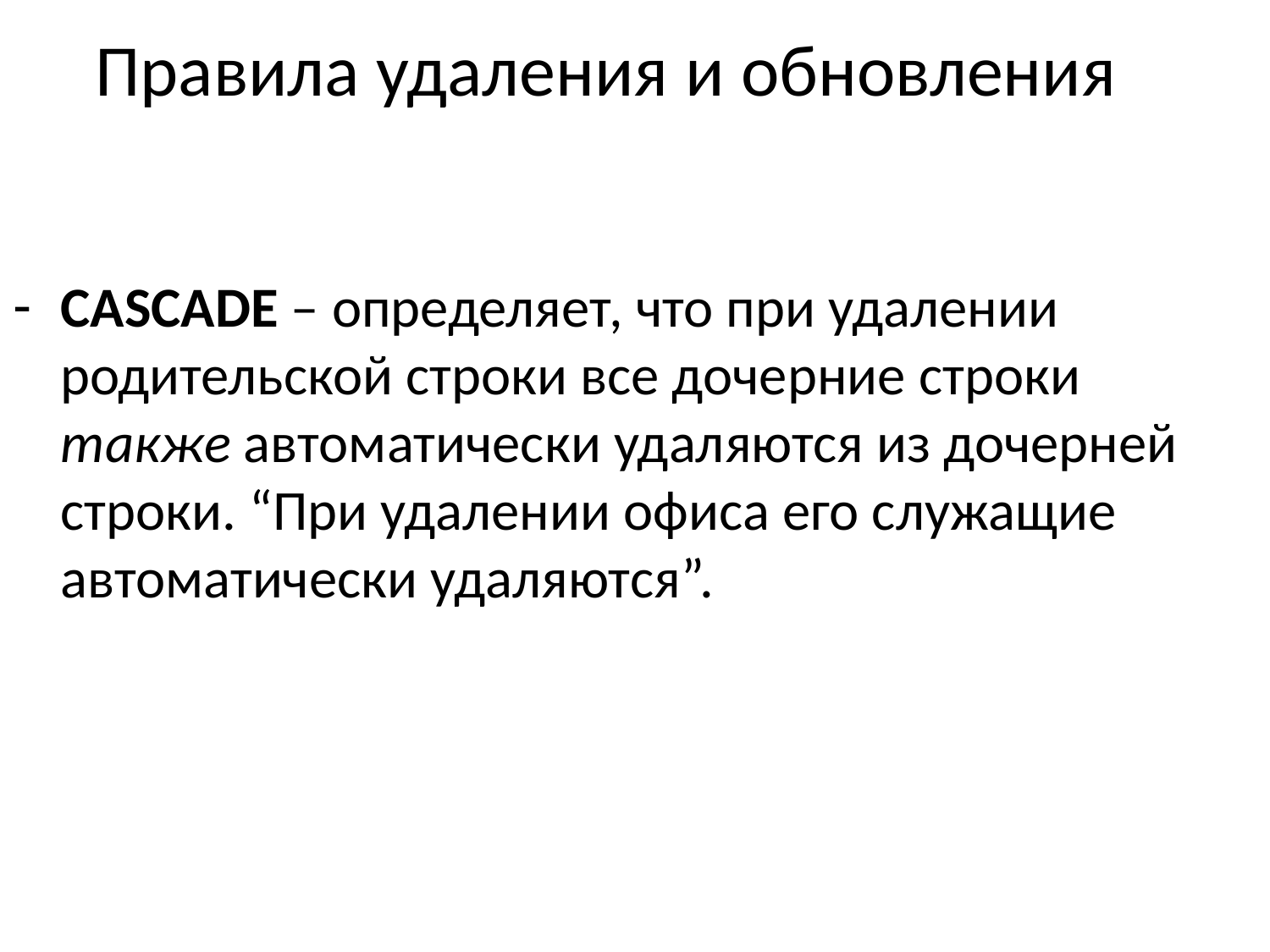

# Правила удаления и обновления

CASCADE – определяет, что при удалении родительской строки все дочерние строки также автоматически удаляются из дочерней строки. “При удалении офиса его служащие автоматически удаляются”.